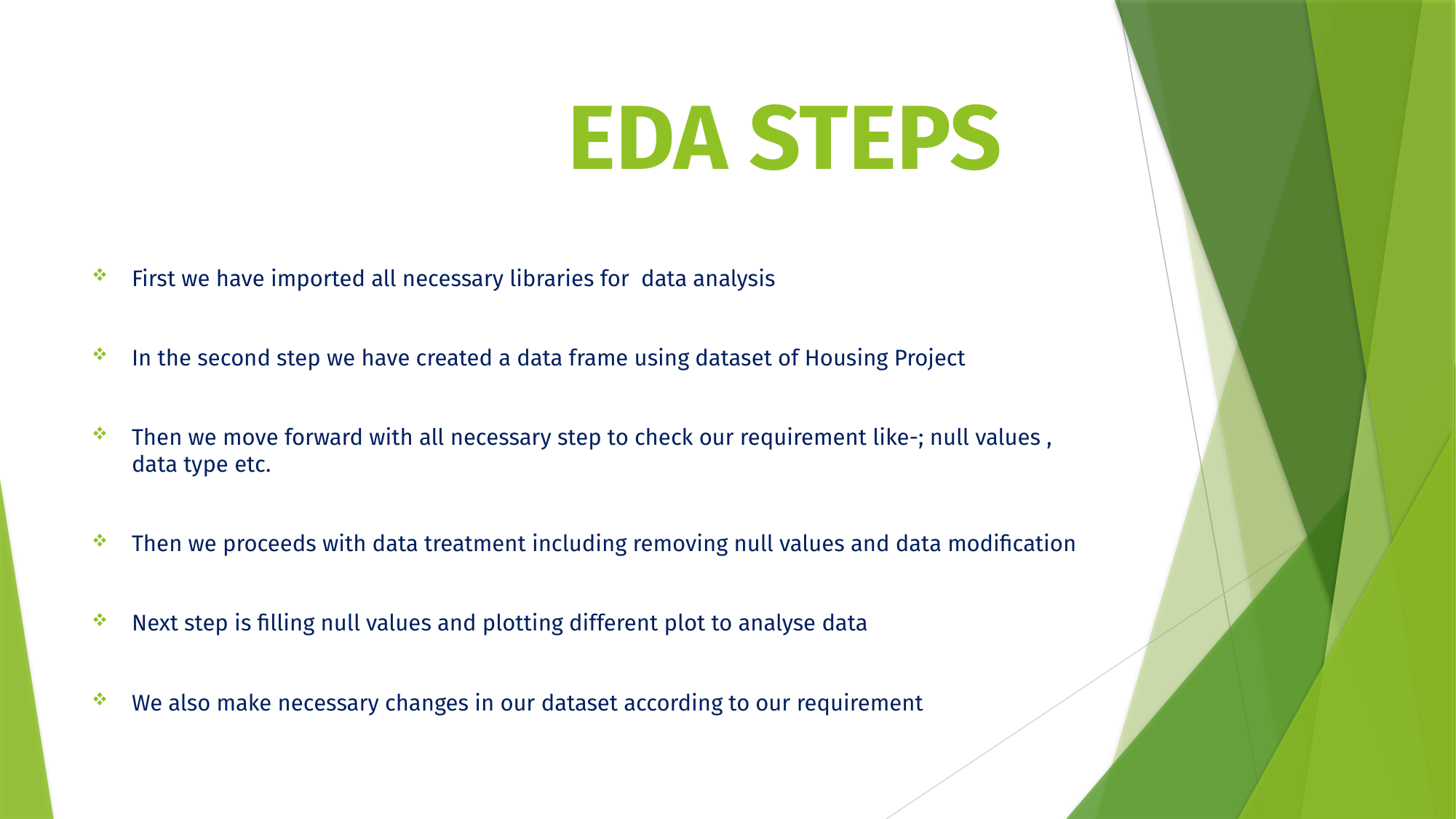

# EDA STEPS
First we have imported all necessary libraries for  data analysis

In the second step we have created a data frame using dataset of Housing Project

Then we move forward with all necessary step to check our requirement like-; null values , data type etc.

Then we proceeds with data treatment including removing null values and data modification

Next step is filling null values and plotting different plot to analyse data

We also make necessary changes in our dataset according to our requirement